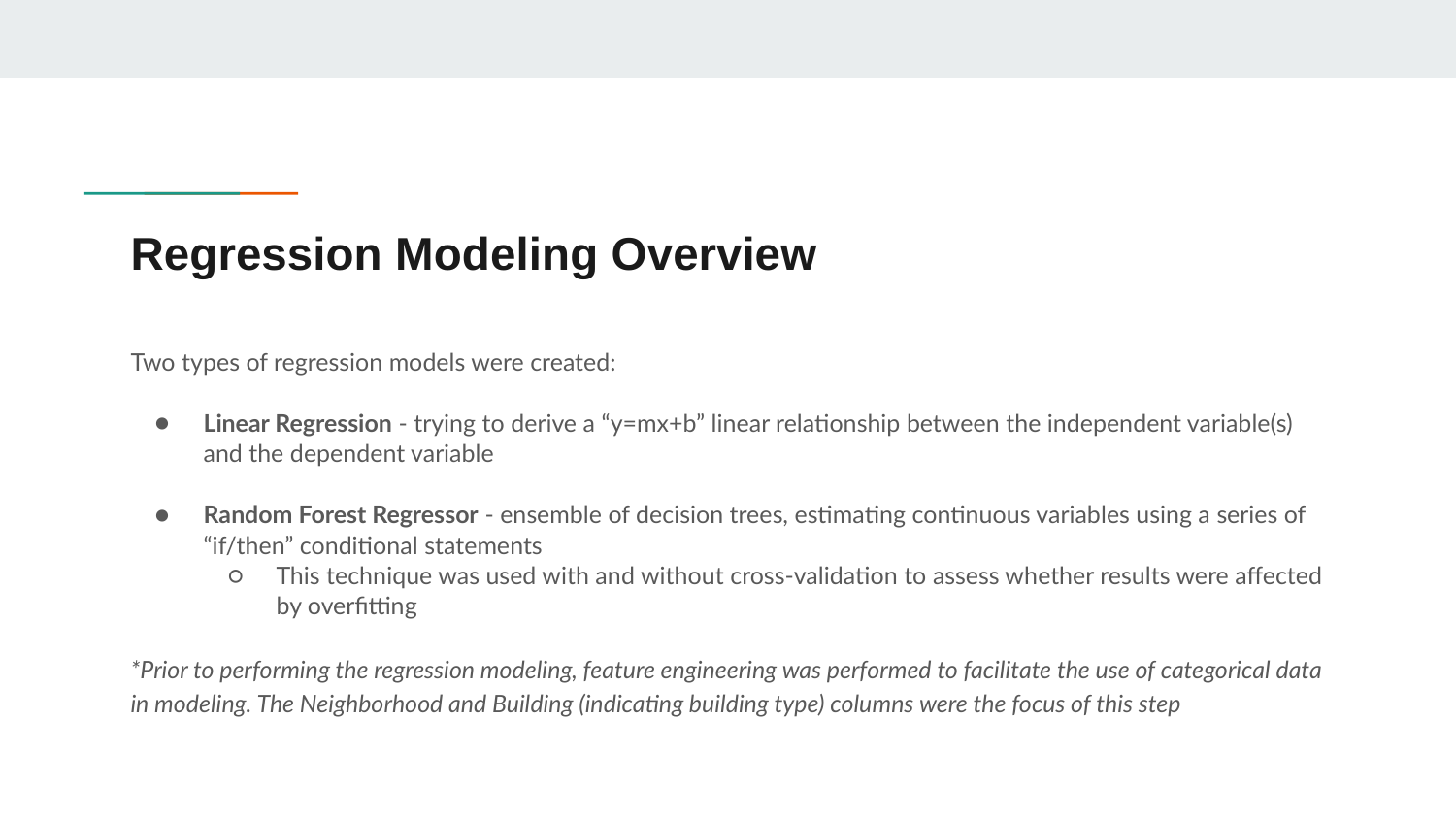

# Regression Modeling Overview
Two types of regression models were created:

Linear Regression - trying to derive a “y=mx+b” linear relationship between the independent variable(s) and the dependent variable

Random Forest Regressor - ensemble of decision trees, estimating continuous variables using a series of “if/then” conditional statements
This technique was used with and without cross-validation to assess whether results were affected by overfitting

*Prior to performing the regression modeling, feature engineering was performed to facilitate the use of categorical data in modeling. The Neighborhood and Building (indicating building type) columns were the focus of this step